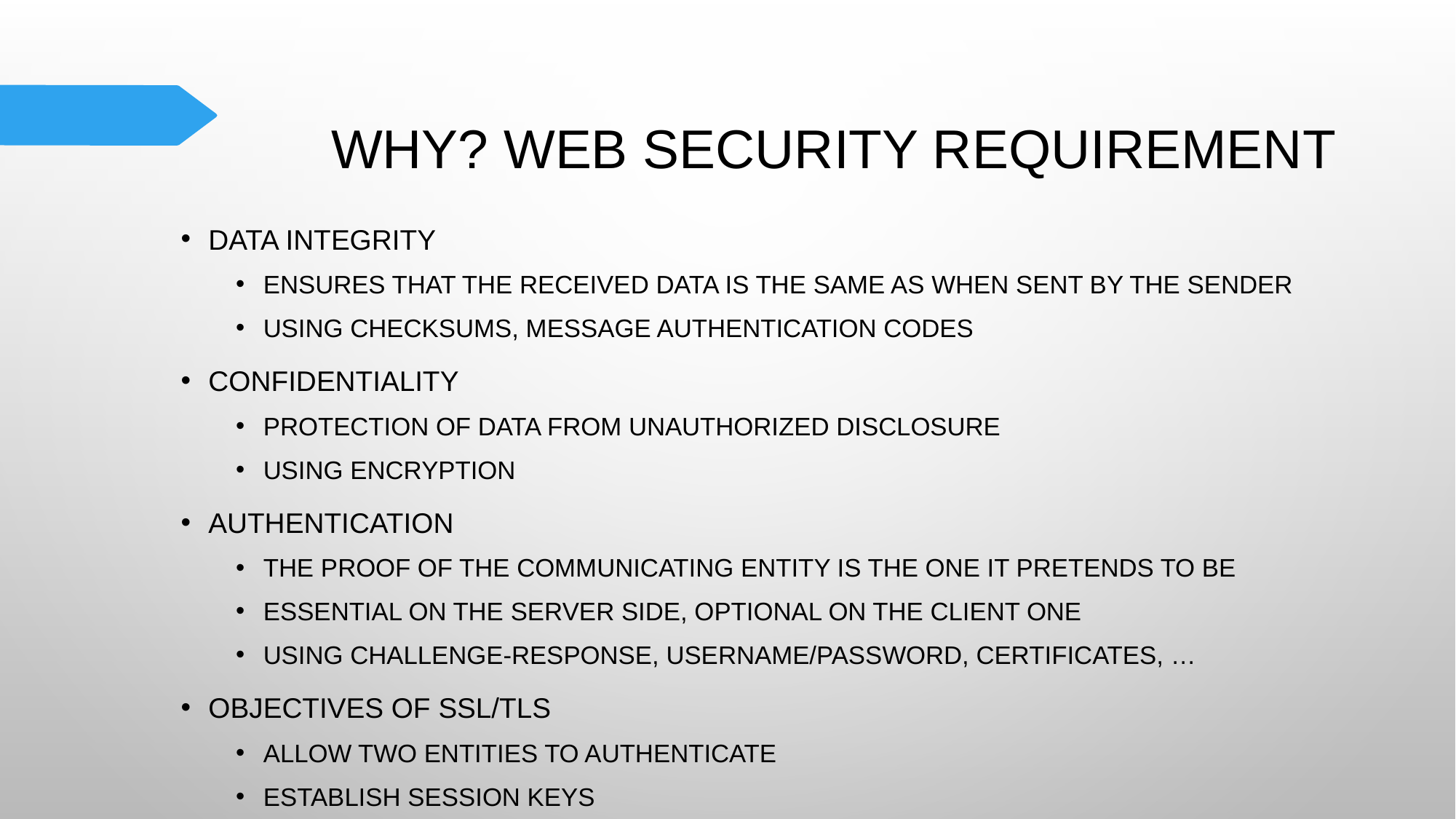

# Why? Web security requirement
Data Integrity
Ensures that the received data is the same as when sent by the sender
Using checksums, message authentication codes
Confidentiality
Protection of data from unauthorized disclosure
Using encryption
Authentication
The proof of the communicating entity is the one it pretends to be
Essential on the server side, optional on the client one
Using challenge-response, username/password, certificates, …
Objectives of SSL/TLS
Allow two entities to authenticate
Establish session keys